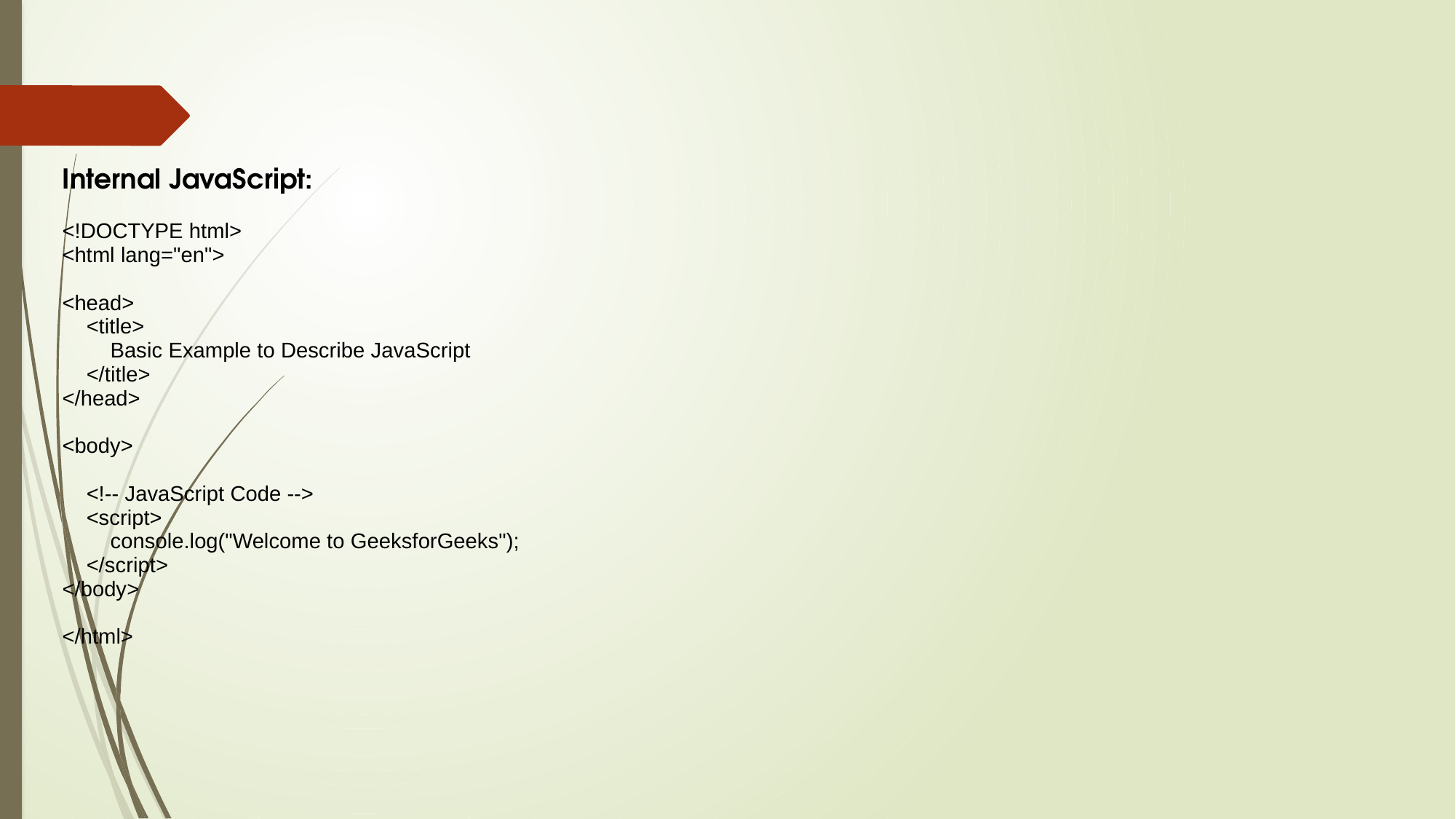

| Internal JavaScript: <!DOCTYPE html> <html lang="en">   <head>     <title>         Basic Example to Describe JavaScript     </title> </head>   <body>       <!-- JavaScript Code -->     <script>         console.log("Welcome to GeeksforGeeks");     </script> </body>   </html> |
| --- |